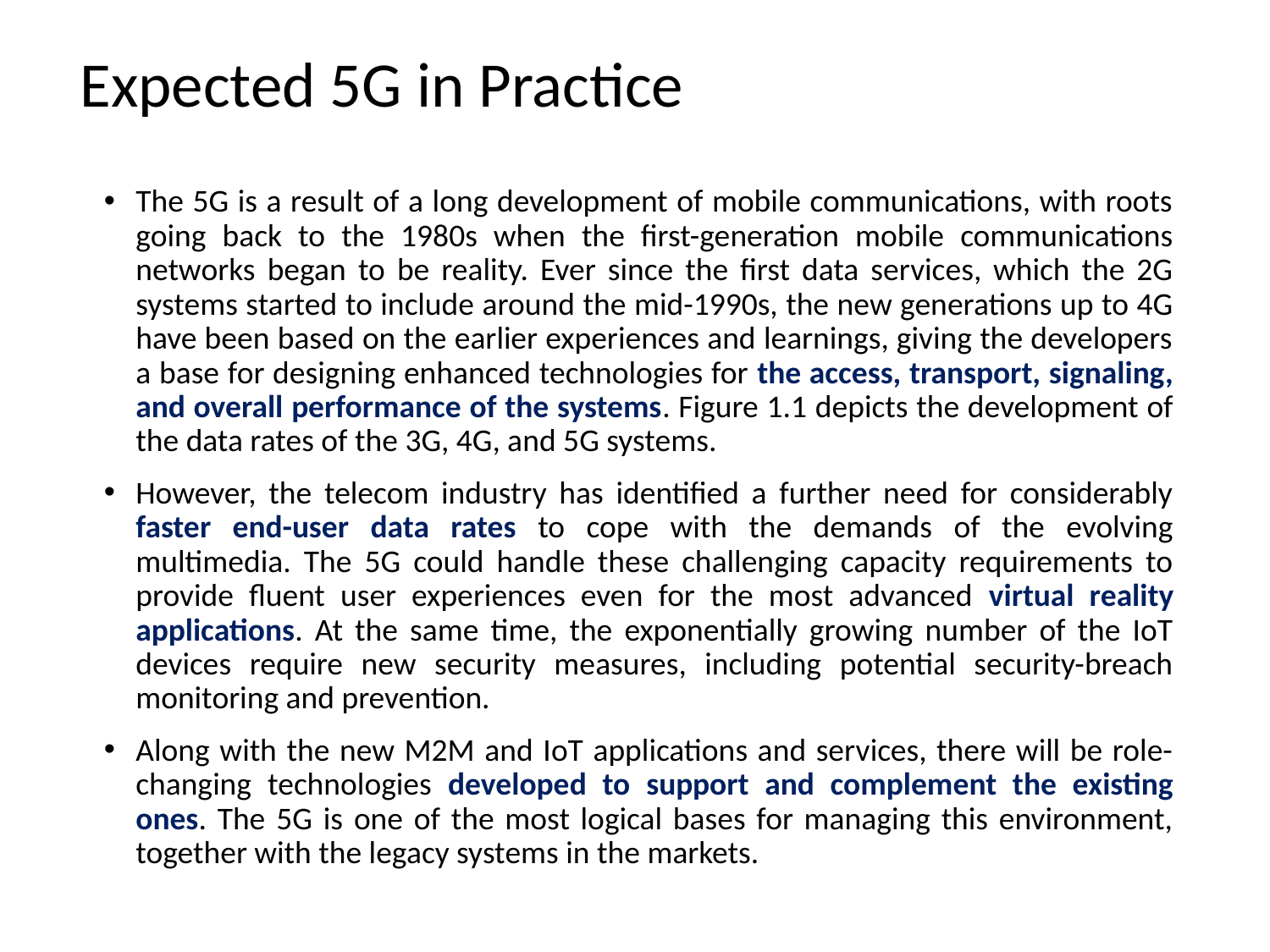

# Expected 5G in Practice
The 5G is a result of a long development of mobile communications, with roots going back to the 1980s when the first-generation mobile communications networks began to be reality. Ever since the first data services, which the 2G systems started to include around the mid-1990s, the new generations up to 4G have been based on the earlier experiences and learnings, giving the developers a base for designing enhanced technologies for the access, transport, signaling, and overall performance of the systems. Figure 1.1 depicts the development of the data rates of the 3G, 4G, and 5G systems.
However, the telecom industry has identified a further need for considerably faster end-user data rates to cope with the demands of the evolving multimedia. The 5G could handle these challenging capacity requirements to provide fluent user experiences even for the most advanced virtual reality applications. At the same time, the exponentially growing number of the IoT devices require new security measures, including potential security-breach monitoring and prevention.
Along with the new M2M and IoT applications and services, there will be role-changing technologies developed to support and complement the existing ones. The 5G is one of the most logical bases for managing this environment, together with the legacy systems in the markets.